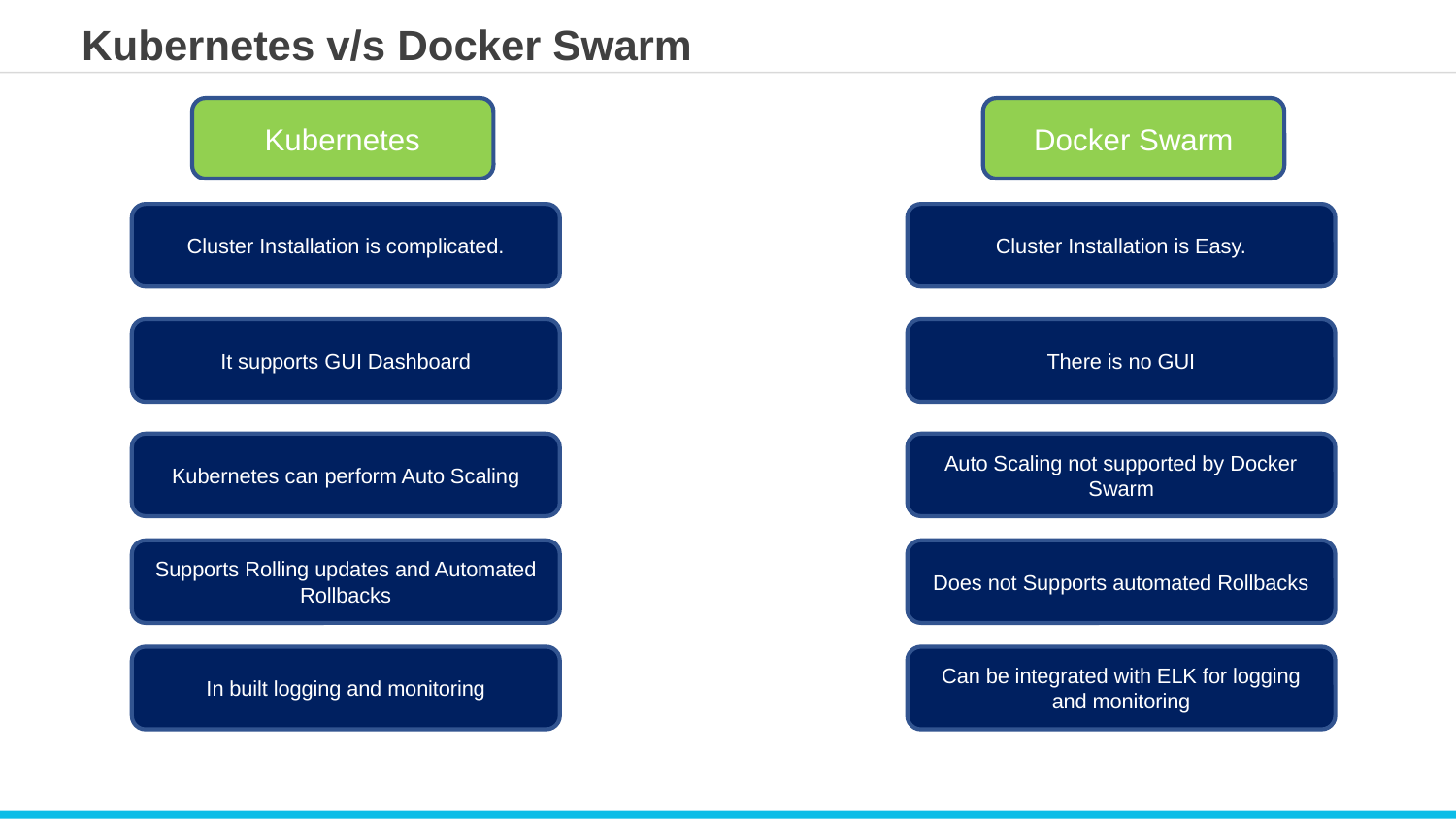

Kubernetes v/s Docker Swarm
Kubernetes
Docker Swarm
Cluster Installation is complicated.
Cluster Installation is Easy.
It supports GUI Dashboard
There is no GUI
Kubernetes can perform Auto Scaling
Auto Scaling not supported by Docker Swarm
Supports Rolling updates and Automated Rollbacks
Does not Supports automated Rollbacks
In built logging and monitoring
Can be integrated with ELK for logging and monitoring